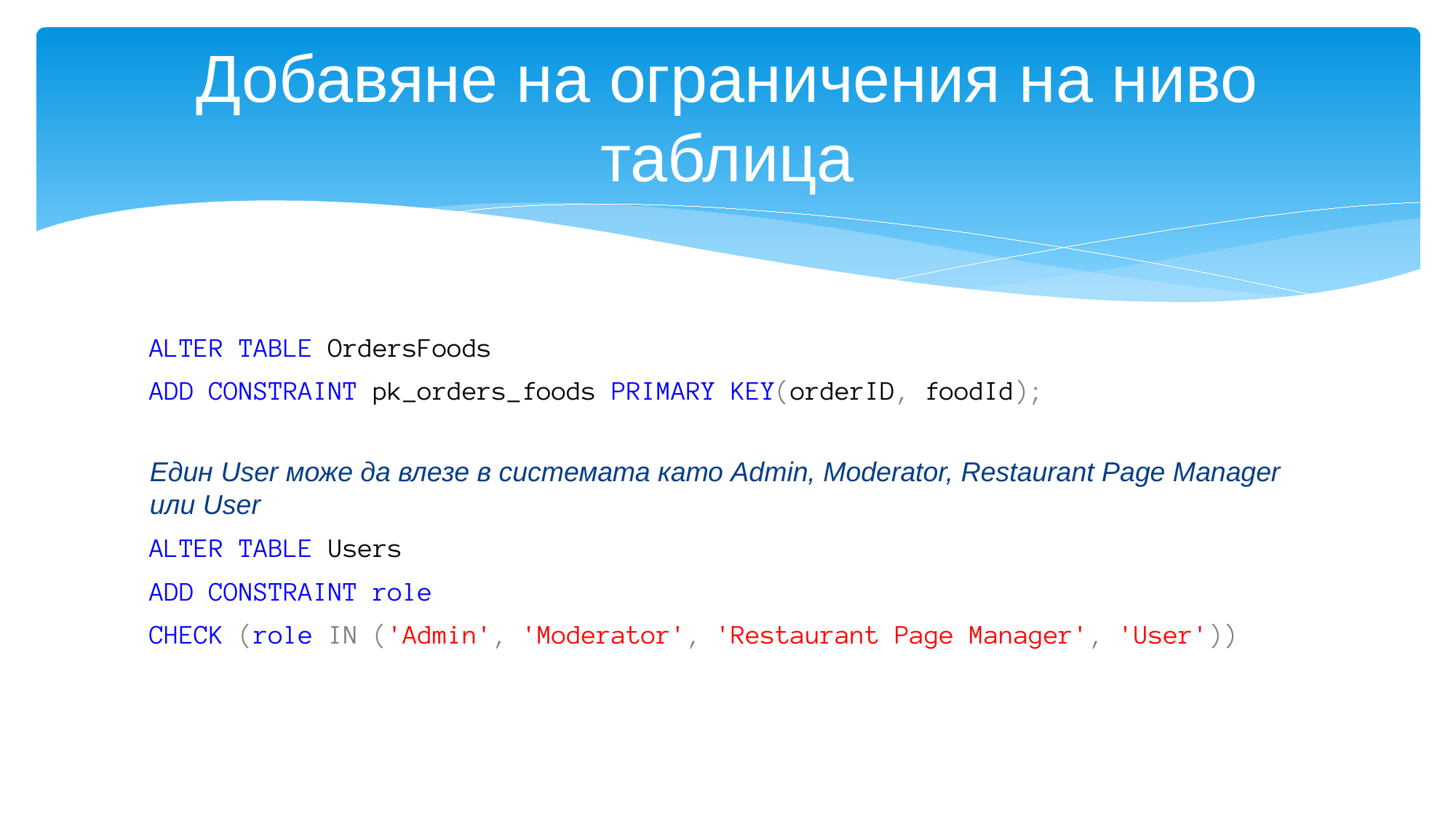

# Добавяне на ограничения на ниво таблица
ALTER TABLE OrdersFoods
ADD CONSTRAINT pk_orders_foods PRIMARY KEY(orderID, foodId);

Един User може да влезе в системата като Admin, Moderator, Restaurant Page Manager или User
ALTER TABLE Users
ADD CONSTRAINT role
CHECK (role IN ('Admin', 'Moderator', 'Restaurant Page Manager', 'User'))